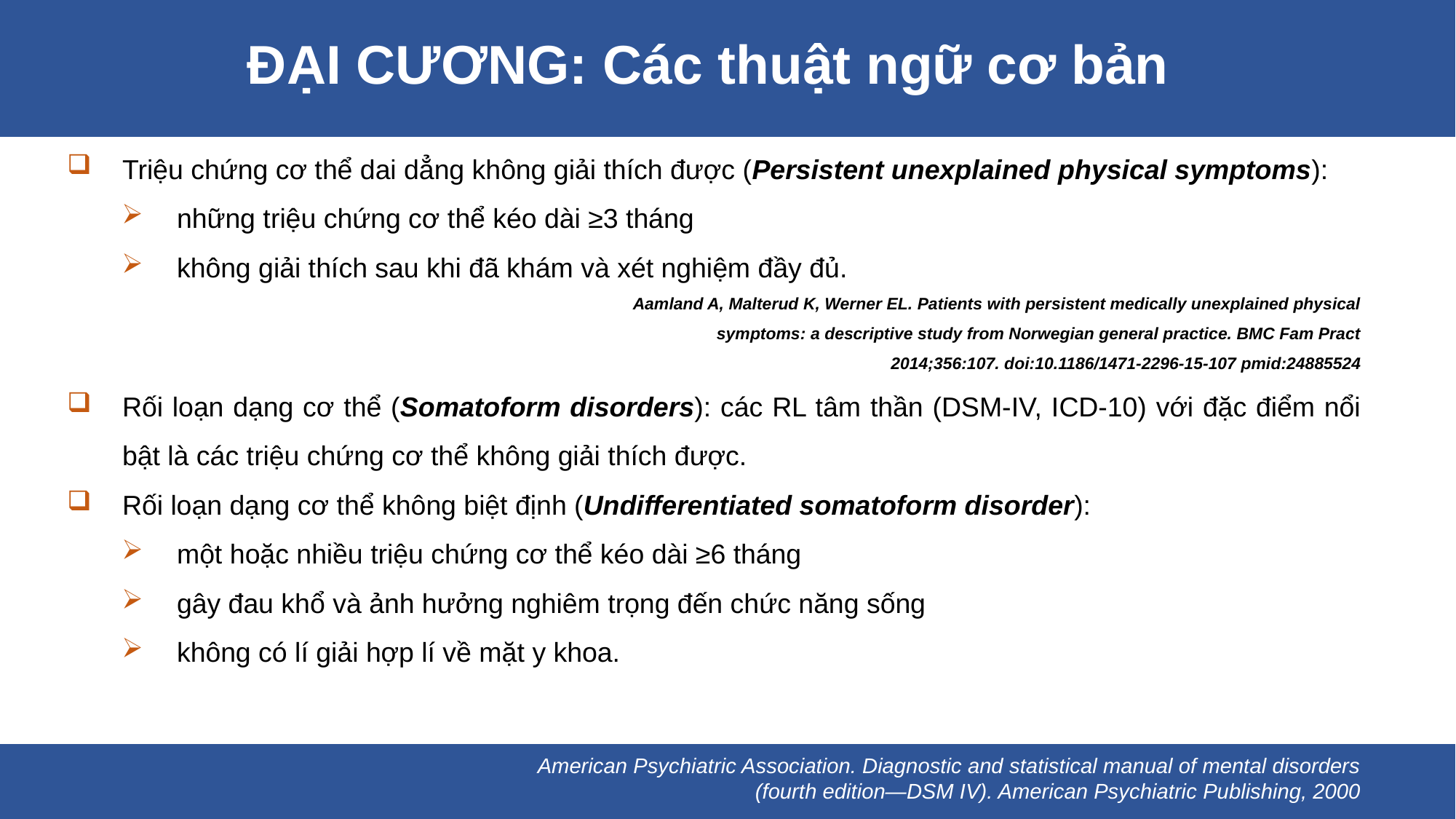

ĐẠI CƯƠNG: Các thuật ngữ cơ bản
Triệu chứng cơ thể dai dẳng không giải thích được (Persistent unexplained physical symptoms):
những triệu chứng cơ thể kéo dài ≥3 tháng
không giải thích sau khi đã khám và xét nghiệm đầy đủ.
Aamland A, Malterud K, Werner EL. Patients with persistent medically unexplained physical
symptoms: a descriptive study from Norwegian general practice. BMC Fam Pract
2014;356:107. doi:10.1186/1471-2296-15-107 pmid:24885524
Rối loạn dạng cơ thể (Somatoform disorders): các RL tâm thần (DSM-IV, ICD-10) với đặc điểm nổi bật là các triệu chứng cơ thể không giải thích được.
Rối loạn dạng cơ thể không biệt định (Undifferentiated somatoform disorder):
một hoặc nhiều triệu chứng cơ thể kéo dài ≥6 tháng
gây đau khổ và ảnh hưởng nghiêm trọng đến chức năng sống
không có lí giải hợp lí về mặt y khoa.
American Psychiatric Association. (2013). Diagnostic and statistical manual of mental disorders (5th ed.). Arlington, VA: American Psychiatric Publishing.

American Psychiatric Association. Diagnostic and statistical manual of mental disorders
(fourth edition—DSM IV). American Psychiatric Publishing, 2000